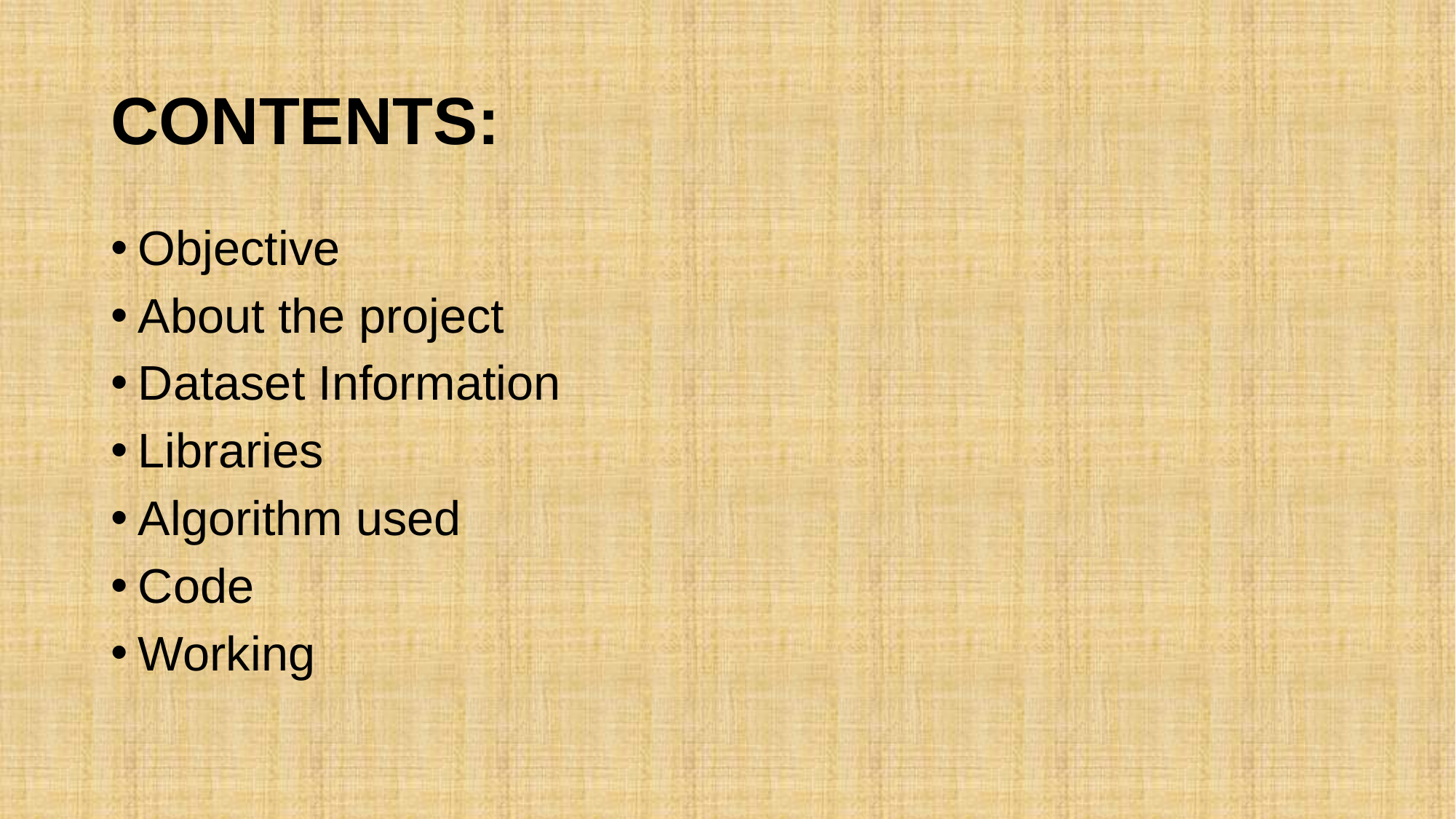

# CONTENTS:
Objective
About the project
Dataset Information
Libraries
Algorithm used
Code
Working